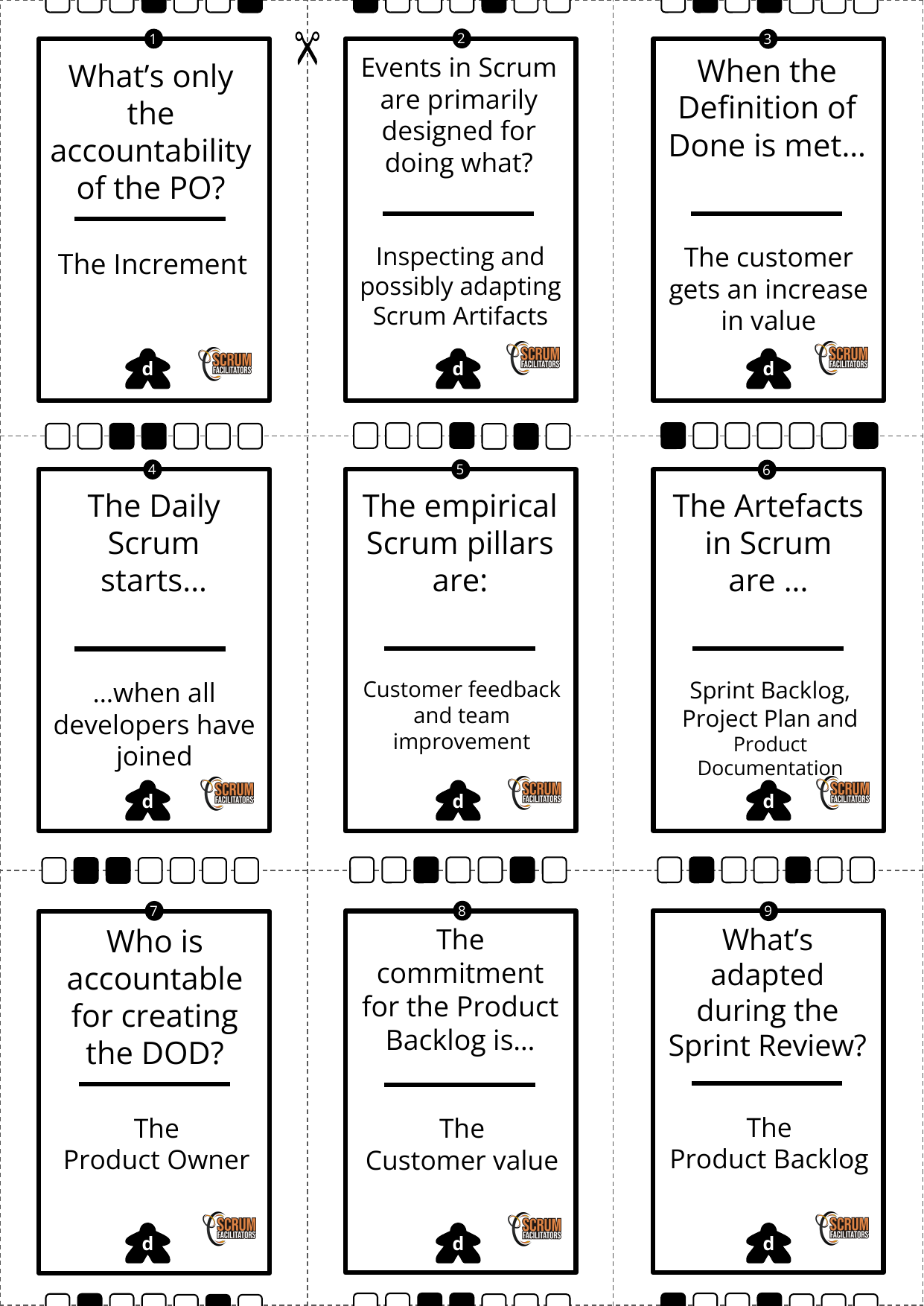

2
1
3
Events in Scrum are primarily designed for doing what?
When the Definition of Done is met…
# What’s only the accountability of the PO?
Inspecting and possibly adapting Scrum Artifacts
The customer gets an increase in value
The Increment

5
4
6
The empirical Scrum pillars are:
The Artefacts in Scrum are ...
The Daily Scrum starts...
Customer feedback and team improvement
Sprint Backlog, Project Plan and Product Documentation
…when all developers have joined

8
7
9
What’s adapted during the Sprint Review?
Who is accountable for creating the DOD?
The commitment for the Product Backlog is…
The
Product Backlog
The
Product Owner
The
Customer value